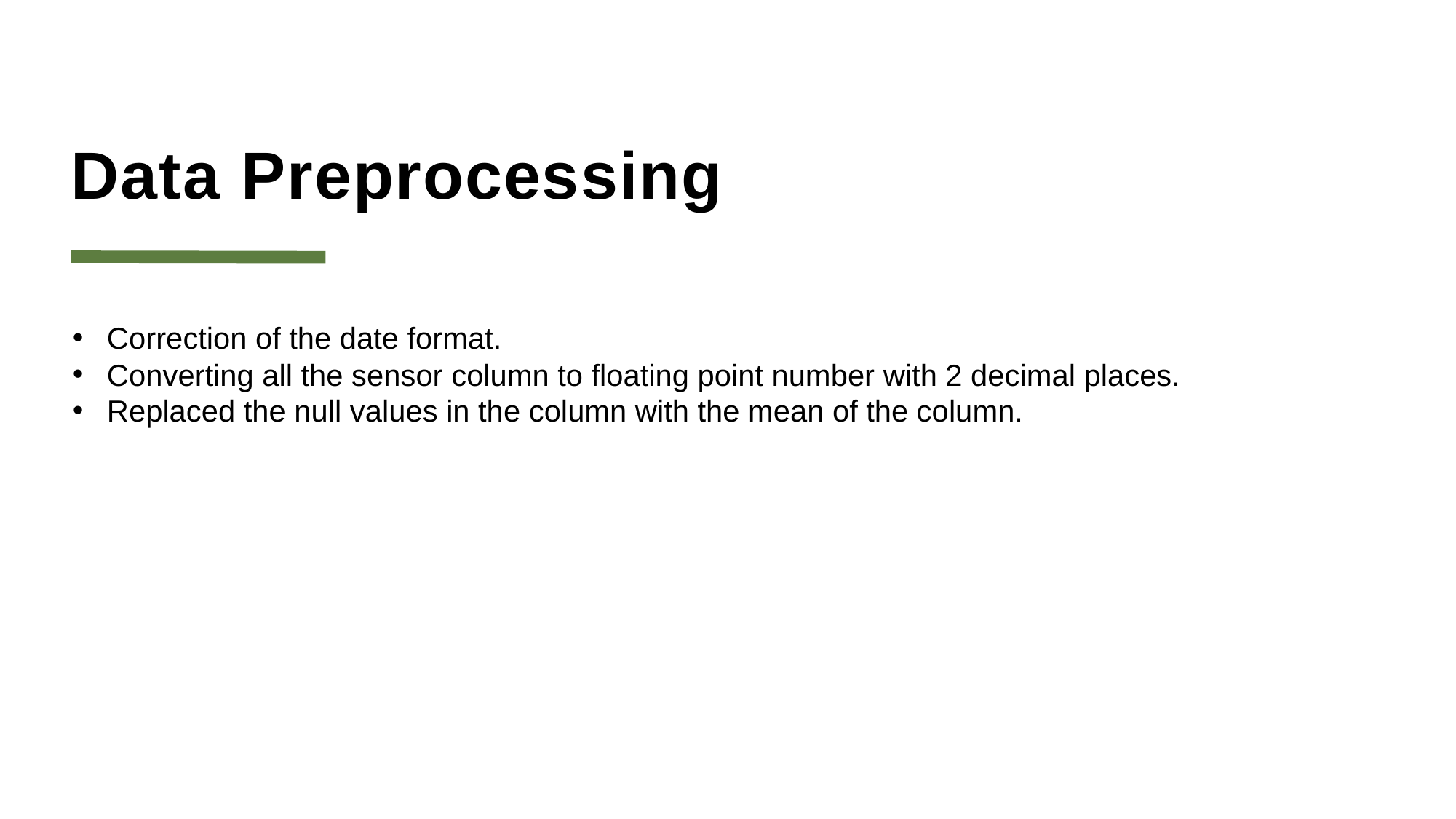

# Data Preprocessing
Correction of the date format.
Converting all the sensor column to floating point number with 2 decimal places.
Replaced the null values in the column with the mean of the column.